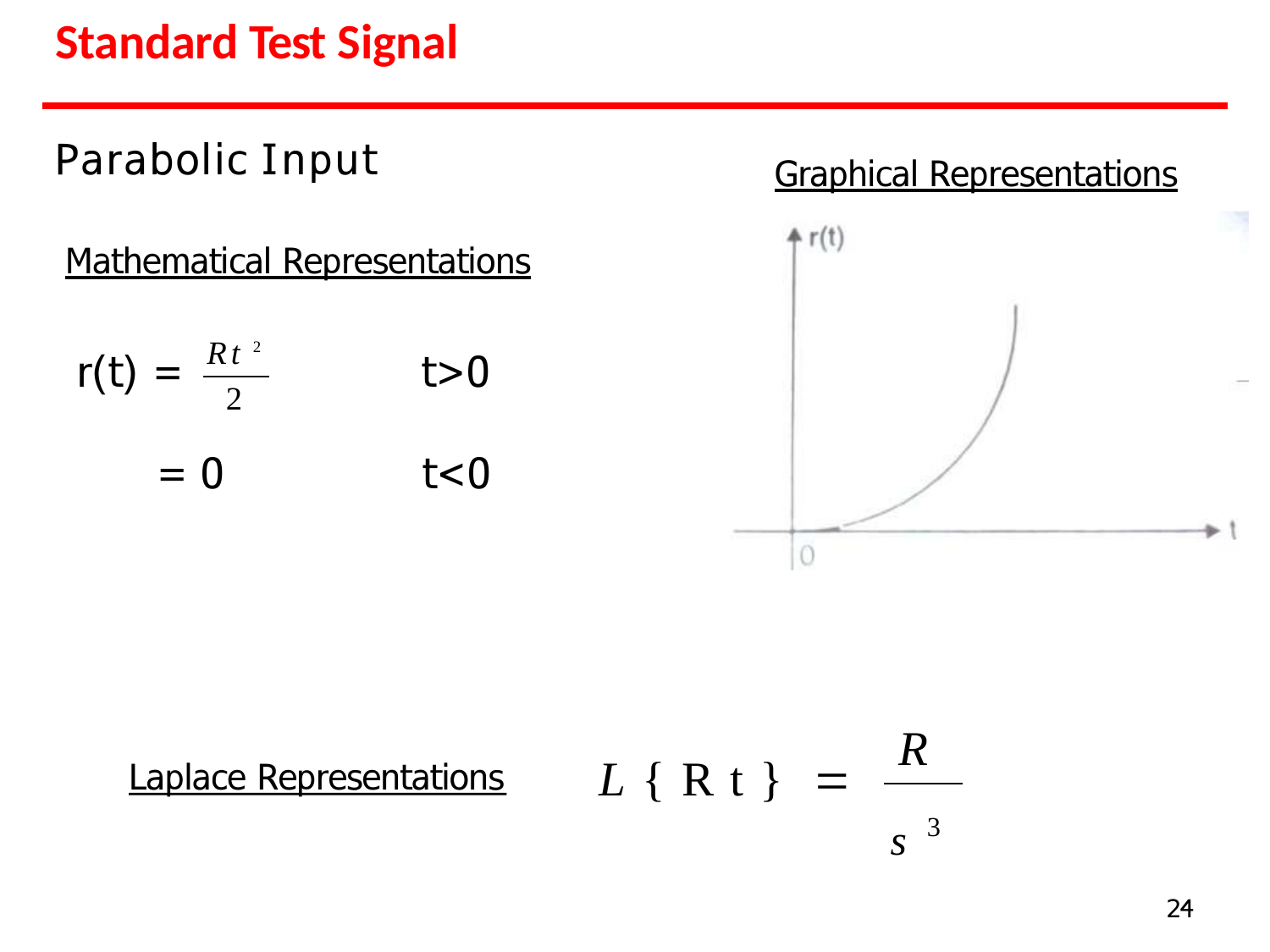

# Standard Test Signal

Parabolic Input

Mathematical Representations
Graphical Representations

Rt 2
r(t) =
t>0
2

= 0
t<0
R
L{Rt} =
Laplace Representations
s3

24